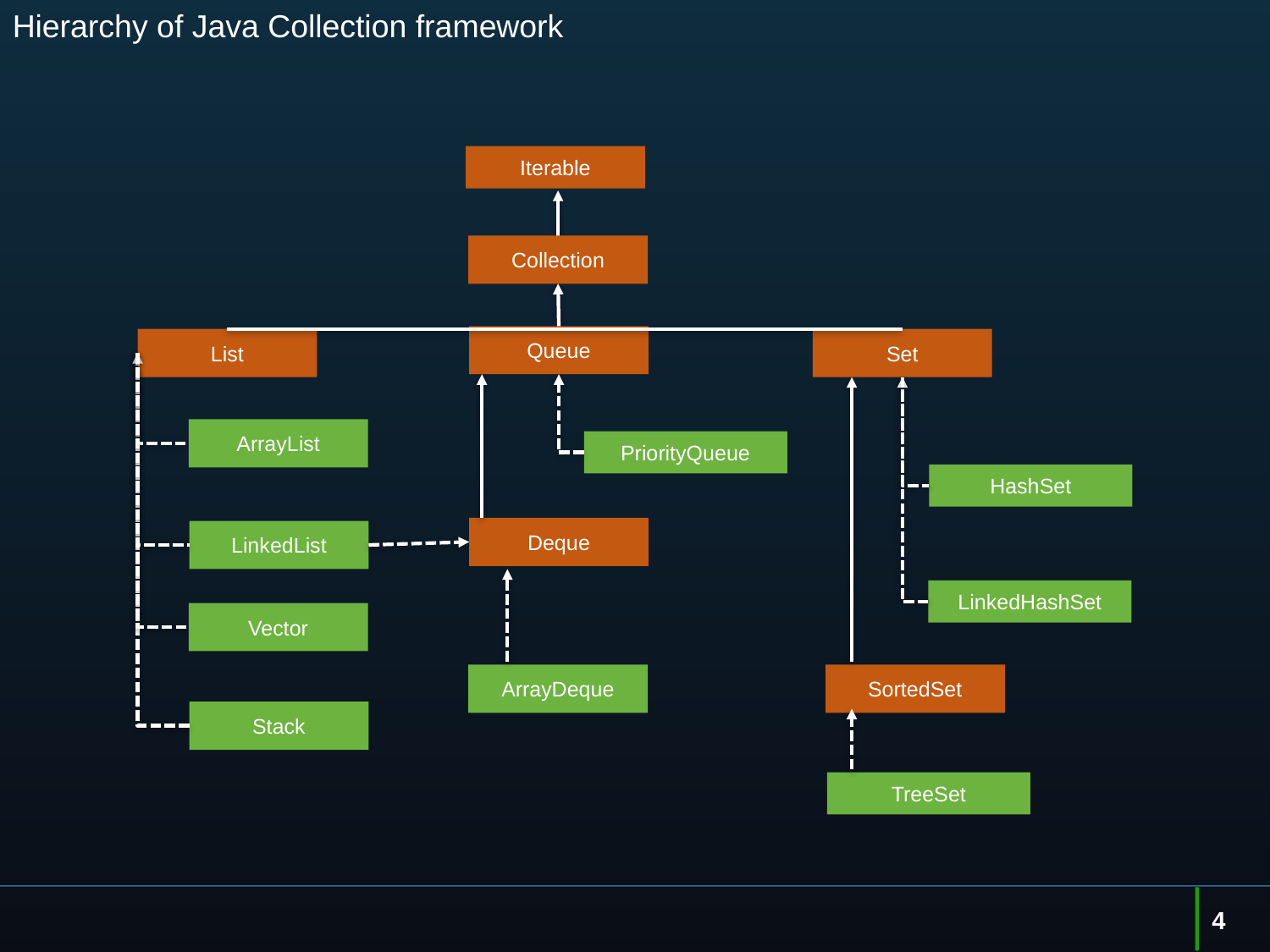

# Hierarchy of Java Collection framework
Iterable
Collection
Queue
List
Set
ArrayList
PriorityQueue
HashSet
Deque
LinkedList
LinkedHashSet
Vector
ArrayDeque
SortedSet
Stack
TreeSet
4